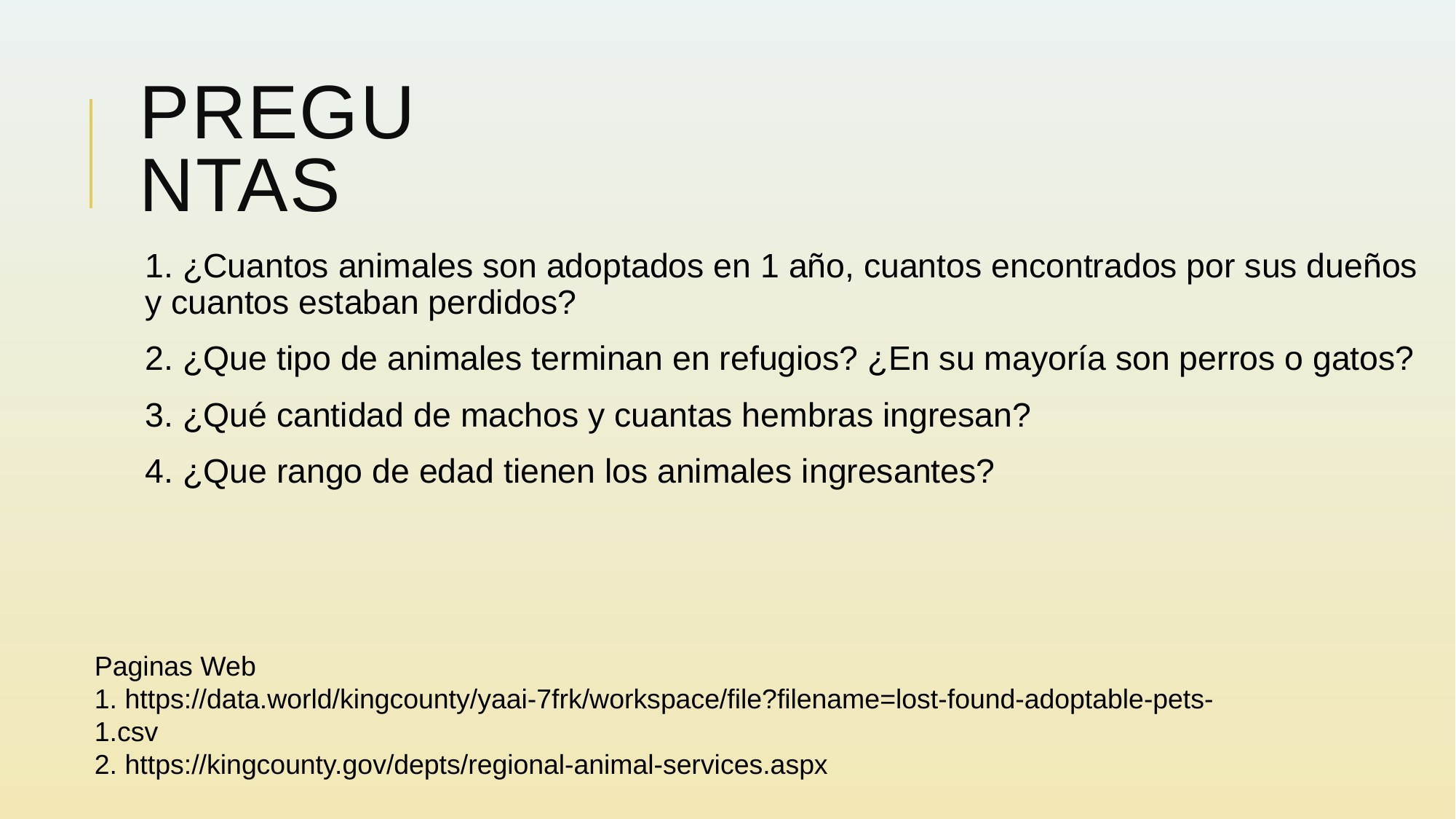

# Preguntas
1. ¿Cuantos animales son adoptados en 1 año, cuantos encontrados por sus dueños y cuantos estaban perdidos?
2. ¿Que tipo de animales terminan en refugios? ¿En su mayoría son perros o gatos?
3. ¿Qué cantidad de machos y cuantas hembras ingresan?
4. ¿Que rango de edad tienen los animales ingresantes?

Paginas Web
1. https://data.world/kingcounty/yaai-7frk/workspace/file?filename=lost-found-adoptable-pets-1.csv
2. https://kingcounty.gov/depts/regional-animal-services.aspx